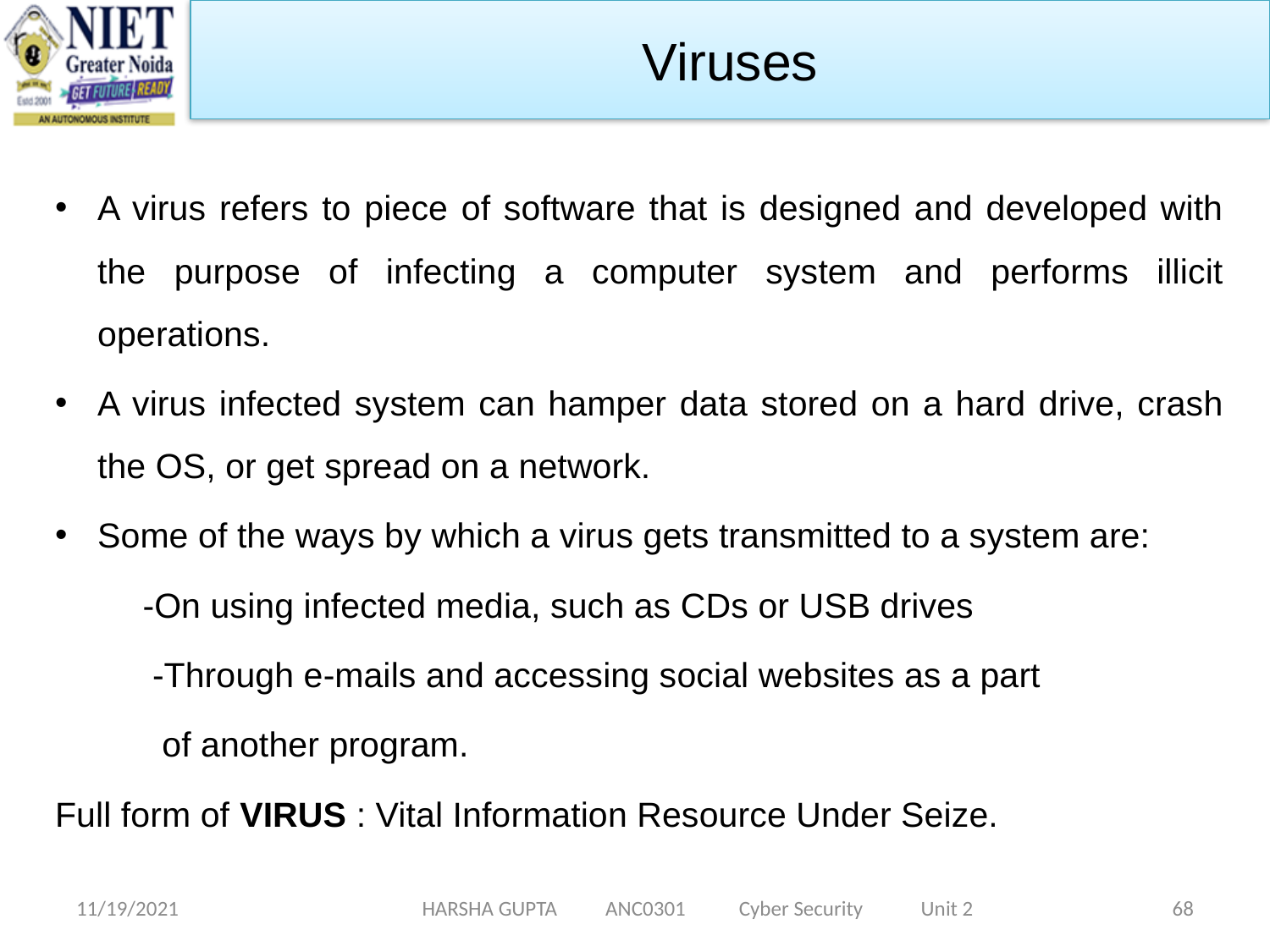

Viruses
A virus refers to piece of software that is designed and developed with the purpose of infecting a computer system and performs illicit operations.
A virus infected system can hamper data stored on a hard drive, crash the OS, or get spread on a network.
Some of the ways by which a virus gets transmitted to a system are:
         -On using infected media, such as CDs or USB drives
          -Through e-mails and accessing social websites as a part
           of another program.
Full form of VIRUS : Vital Information Resource Under Seize.
11/19/2021
HARSHA GUPTA          ANC0301           Cyber Security            Unit 2
68